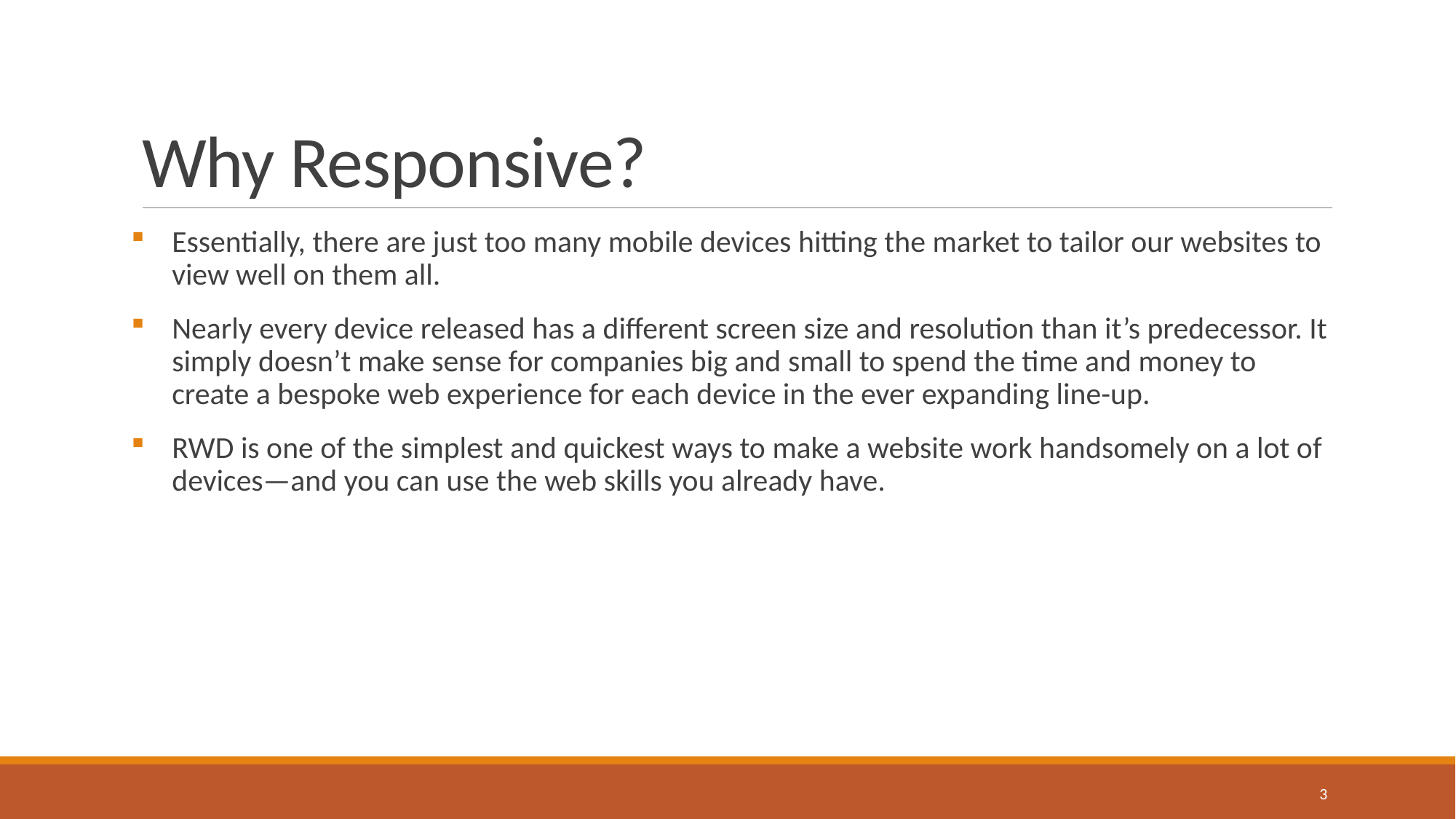

# Why Responsive?
Essentially, there are just too many mobile devices hitting the market to tailor our websites to view well on them all.
Nearly every device released has a different screen size and resolution than it’s predecessor. It simply doesn’t make sense for companies big and small to spend the time and money to create a bespoke web experience for each device in the ever expanding line-up.
RWD is one of the simplest and quickest ways to make a website work handsomely on a lot of devices—and you can use the web skills you already have.
3